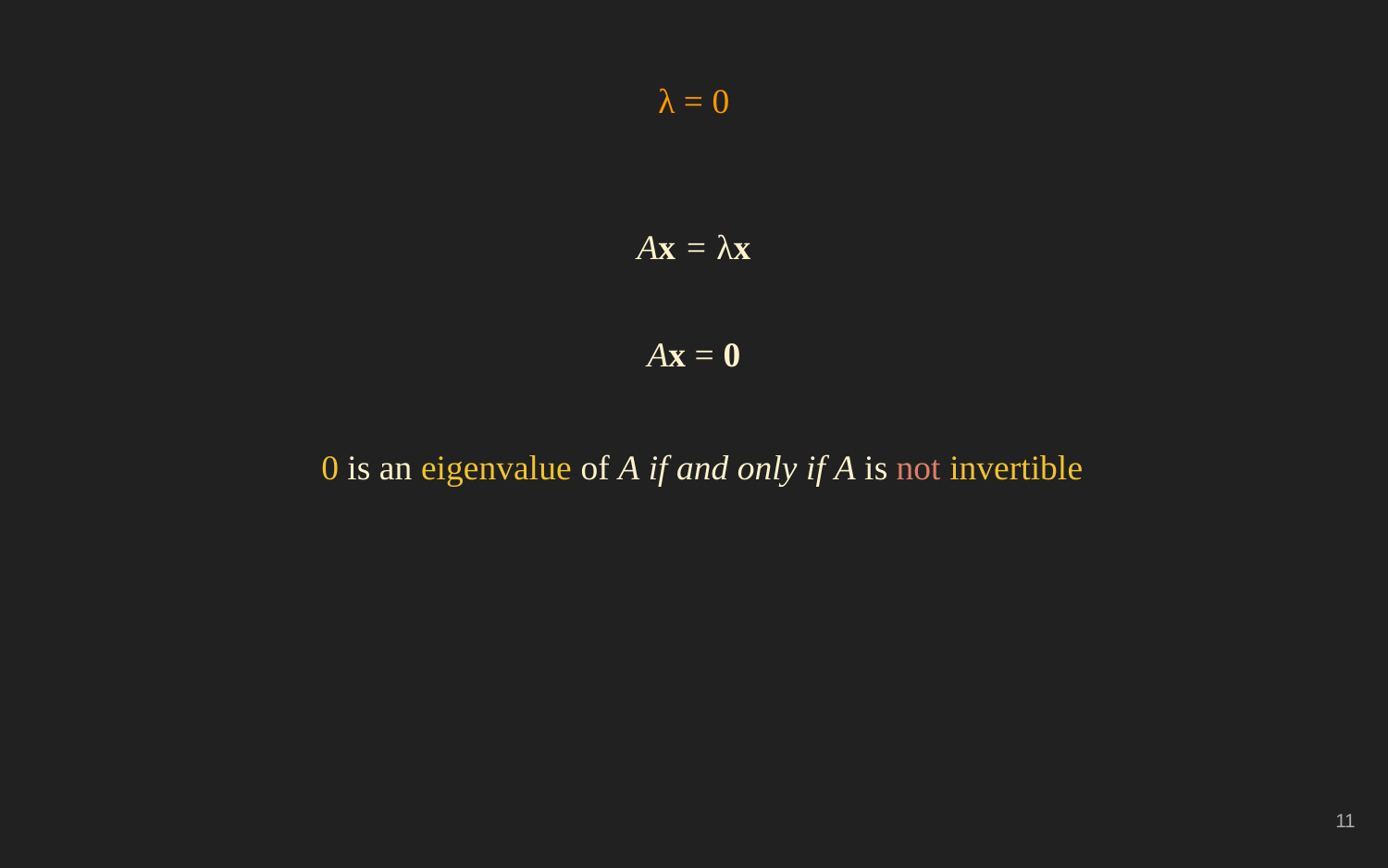

λ = 0

Ax = λx
Ax = 0
0 is an eigenvalue of A if and only if A is not invertible
11